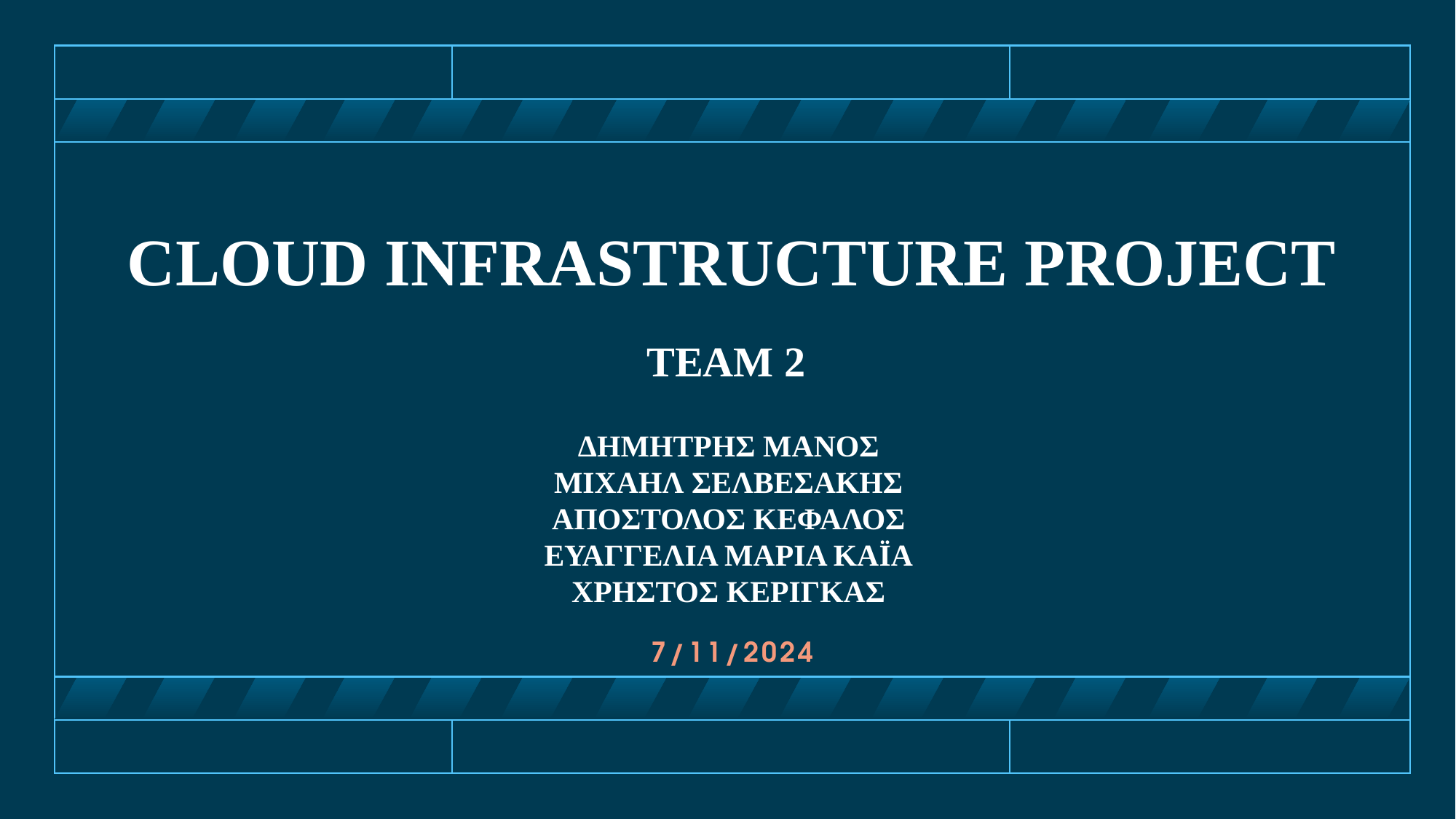

# CLOUD INFRASTRUCTURE PROJECT
TEAM 2
ΔΗΜΗΤΡΗΣ ΜΑΝΟΣ
 ΜΙΧΑΗΛ ΣΕΛΒΕΣΑΚΗΣ
ΑΠΟΣΤΟΛΟΣ ΚΕΦΑΛΟΣ
ΕΥΑΓΓΕΛΙΑ ΜΑΡΙΑ ΚΑΪΑ
ΧΡΗΣΤΟΣ ΚΕΡΙΓΚΑΣ​
7/11/2024